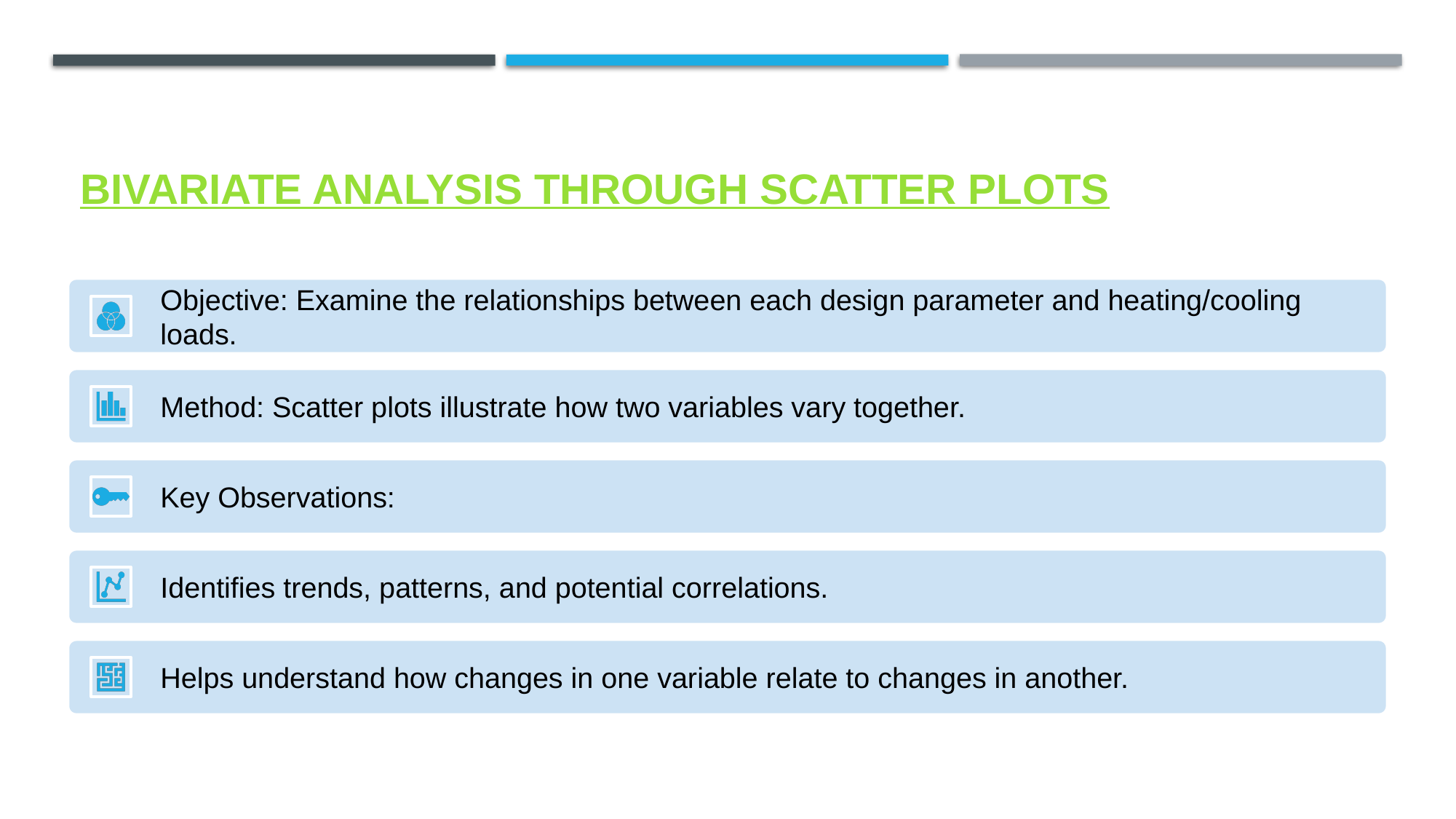

# Bivariate Analysis through Scatter Plots
Objective: Examine the relationships between each design parameter and heating/cooling loads.
Method: Scatter plots illustrate how two variables vary together.
Key Observations:
Identifies trends, patterns, and potential correlations.
Helps understand how changes in one variable relate to changes in another.